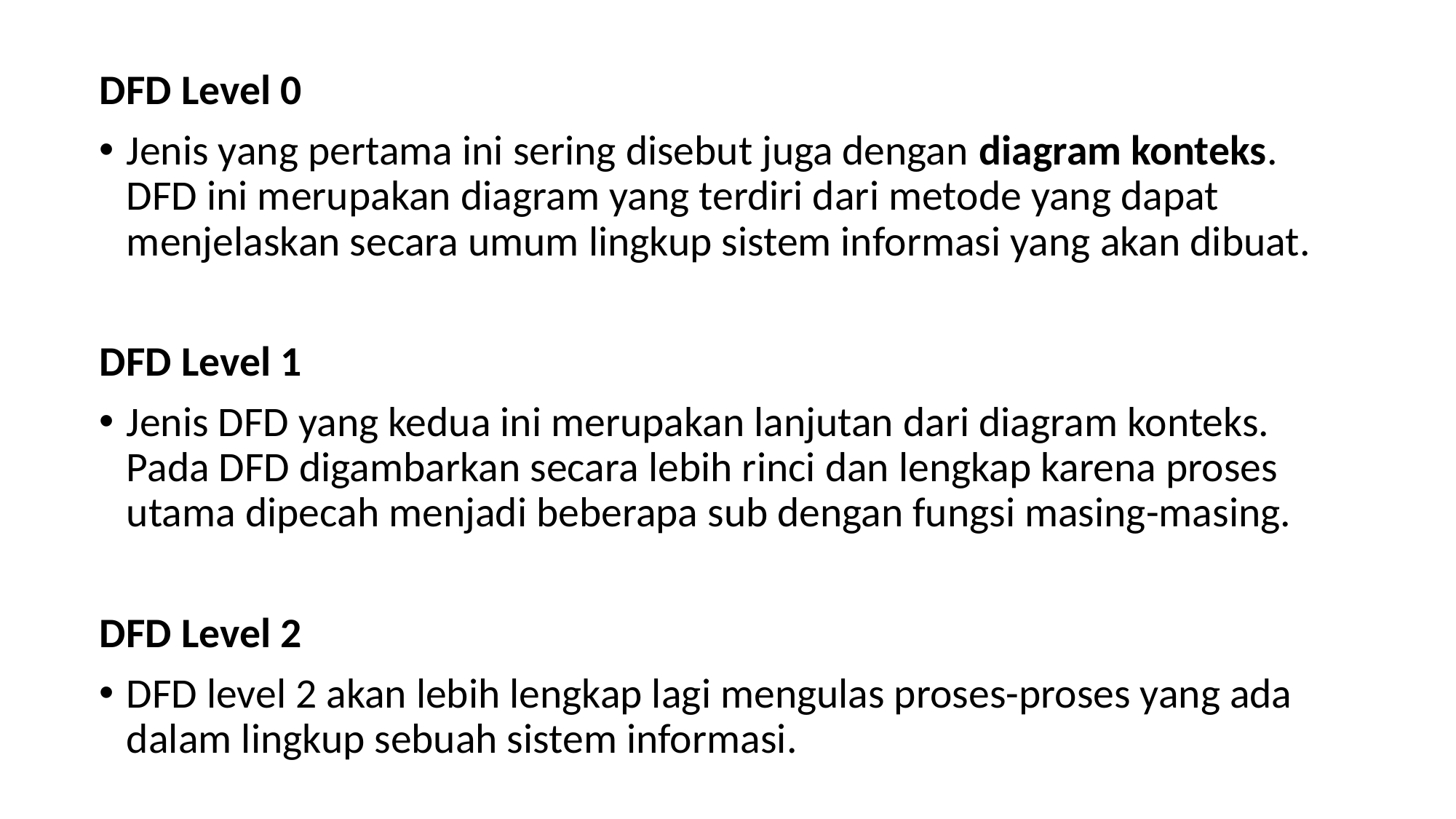

DFD Level 0
Jenis yang pertama ini sering disebut juga dengan diagram konteks. DFD ini merupakan diagram yang terdiri dari metode yang dapat menjelaskan secara umum lingkup sistem informasi yang akan dibuat.

DFD Level 1
Jenis DFD yang kedua ini merupakan lanjutan dari diagram konteks. Pada DFD digambarkan secara lebih rinci dan lengkap karena proses utama dipecah menjadi beberapa sub dengan fungsi masing-masing.

DFD Level 2
DFD level 2 akan lebih lengkap lagi mengulas proses-proses yang ada dalam lingkup sebuah sistem informasi.